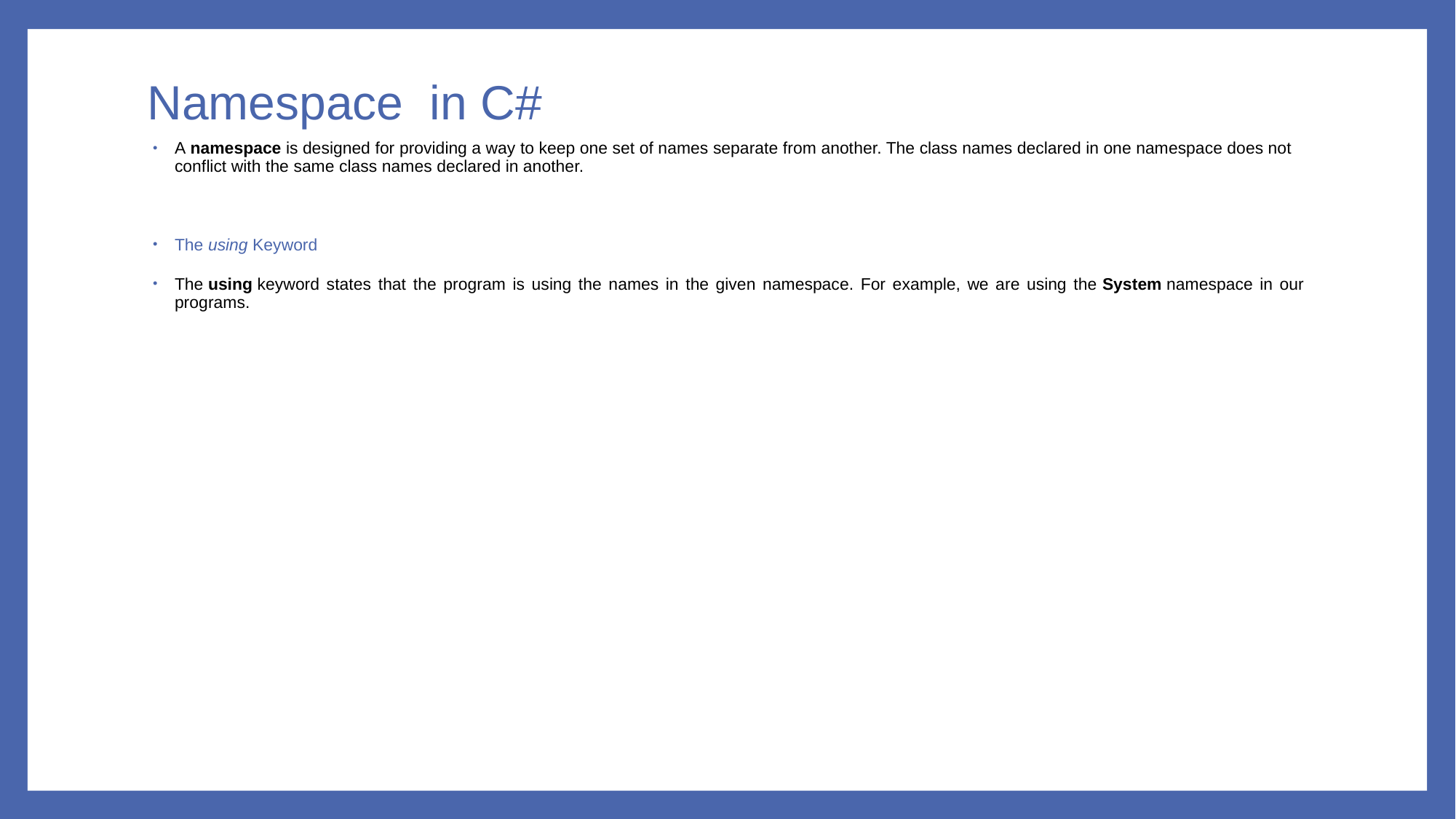

# Namespace  in C#
A namespace is designed for providing a way to keep one set of names separate from another. The class names declared in one namespace does not conflict with the same class names declared in another.

The using Keyword
The using keyword states that the program is using the names in the given namespace. For example, we are using the System namespace in our programs.